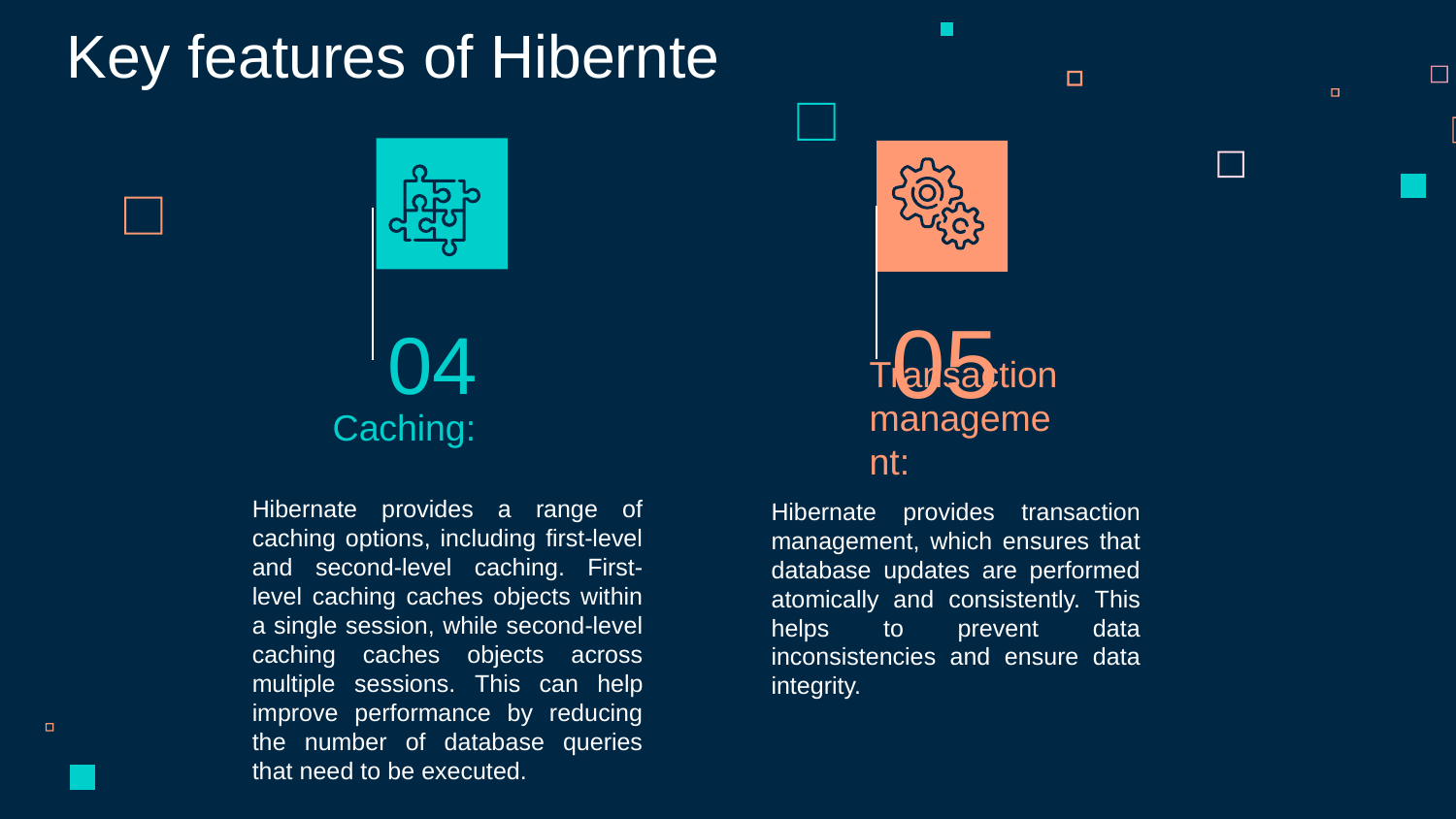

Key features of Hibernte

05
04
# Caching:
Transaction management:
Hibernate provides a range of caching options, including first-level and second-level caching. First-level caching caches objects within a single session, while second-level caching caches objects across multiple sessions. This can help improve performance by reducing the number of database queries that need to be executed.

Hibernate provides transaction management, which ensures that database updates are performed atomically and consistently. This helps to prevent data inconsistencies and ensure data integrity.